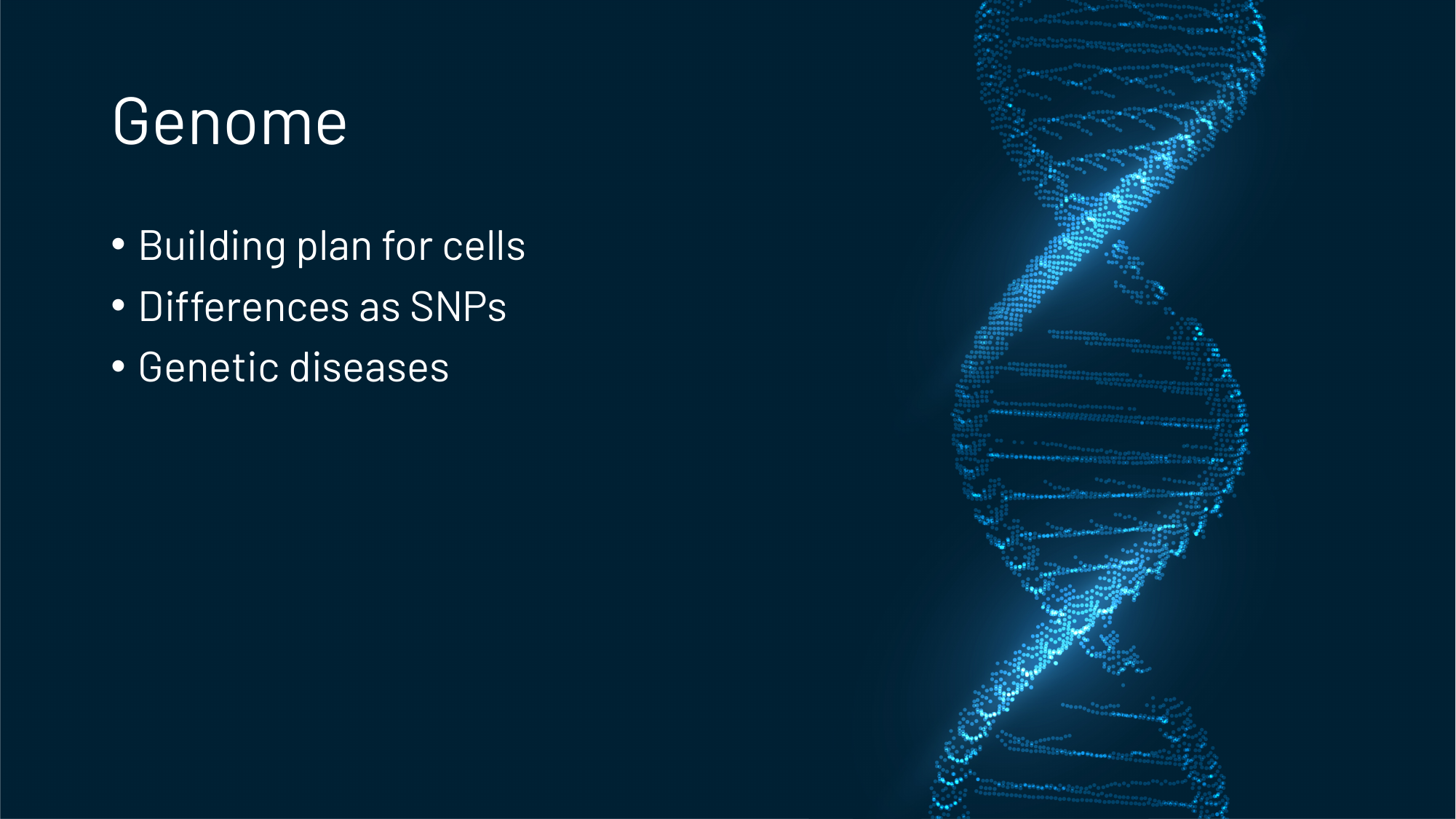

# Genome
Building plan for cells
Differences as SNPs
Genetic diseases